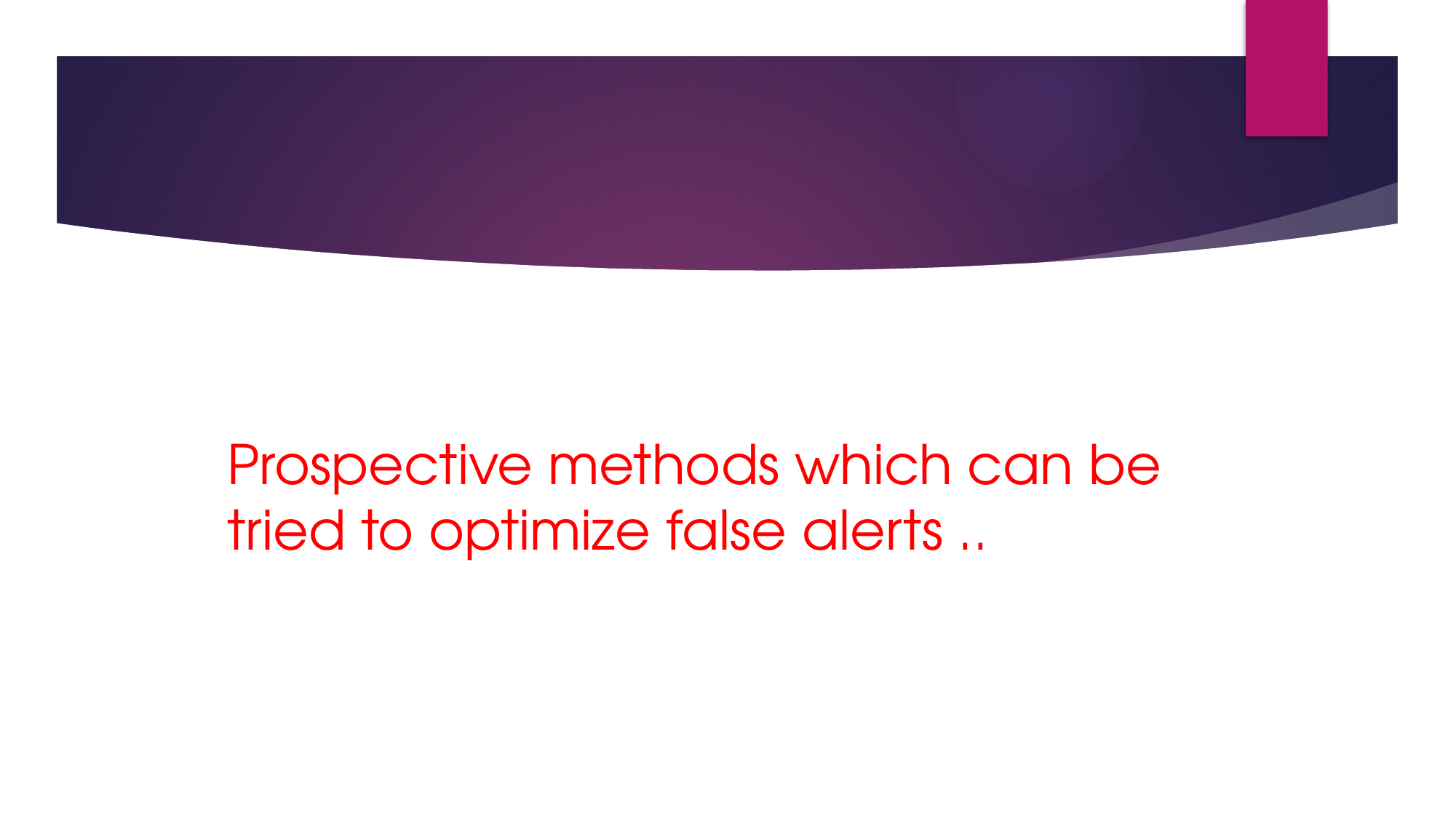

# Prospective methods which can be tried to optimize false alerts ..